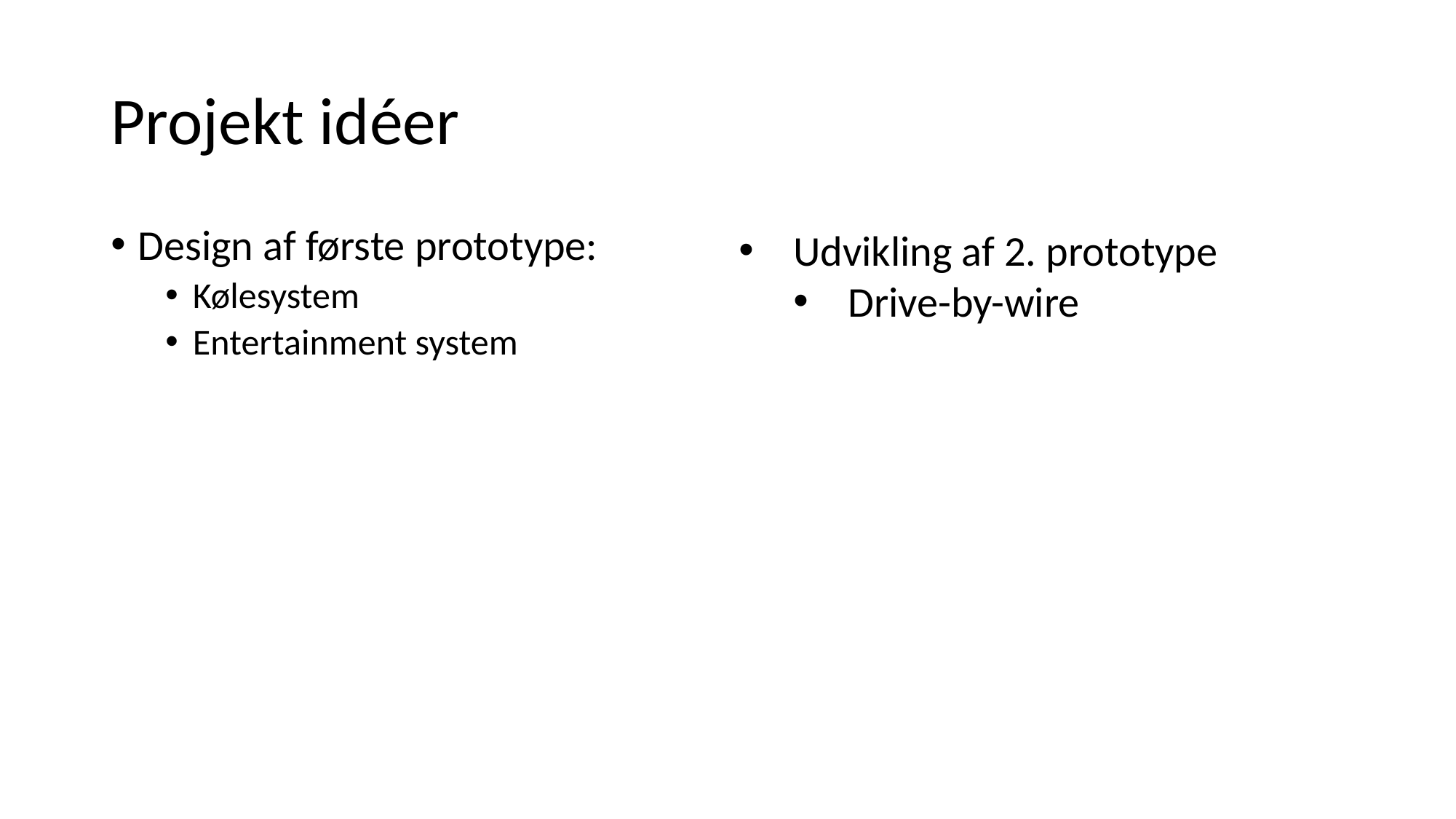

# Projekt idéer
Design af første prototype:
Kølesystem
Entertainment system
Udvikling af 2. prototype
Drive-by-wire